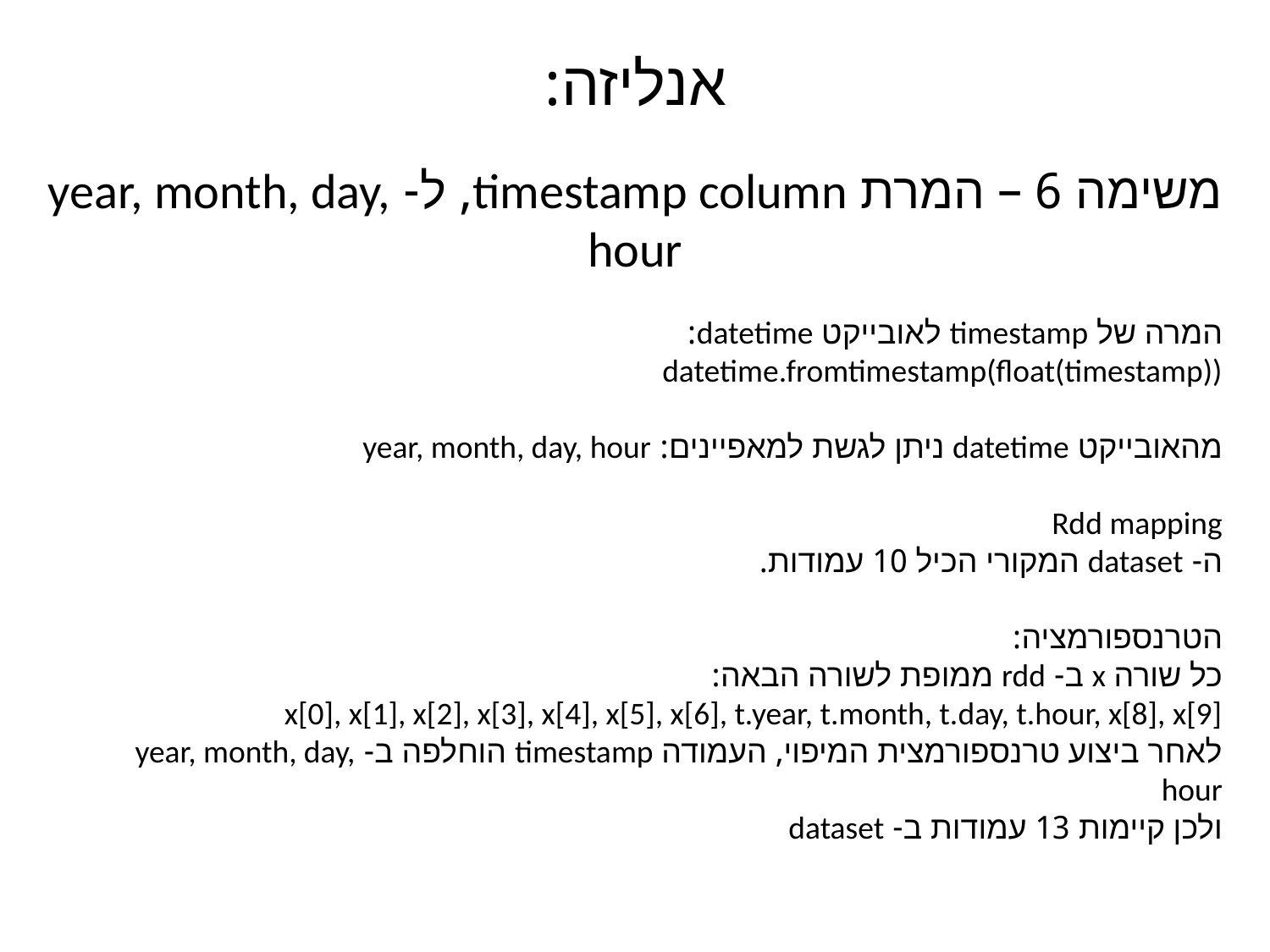

# אנליזה:
משימה 6 – המרת timestamp column, ל- year, month, day, hour
המרה של timestamp לאובייקט datetime:
datetime.fromtimestamp(float(timestamp))

מהאובייקט datetime ניתן לגשת למאפיינים: year, month, day, hour

Rdd mapping
ה- dataset המקורי הכיל 10 עמודות.

הטרנספורמציה:
כל שורה x ב- rdd ממופת לשורה הבאה:
x[0], x[1], x[2], x[3], x[4], x[5], x[6], t.year, t.month, t.day, t.hour, x[8], x[9]
לאחר ביצוע טרנספורמצית המיפוי, העמודה timestamp הוחלפה ב- year, month, day, hour
ולכן קיימות 13 עמודות ב- dataset